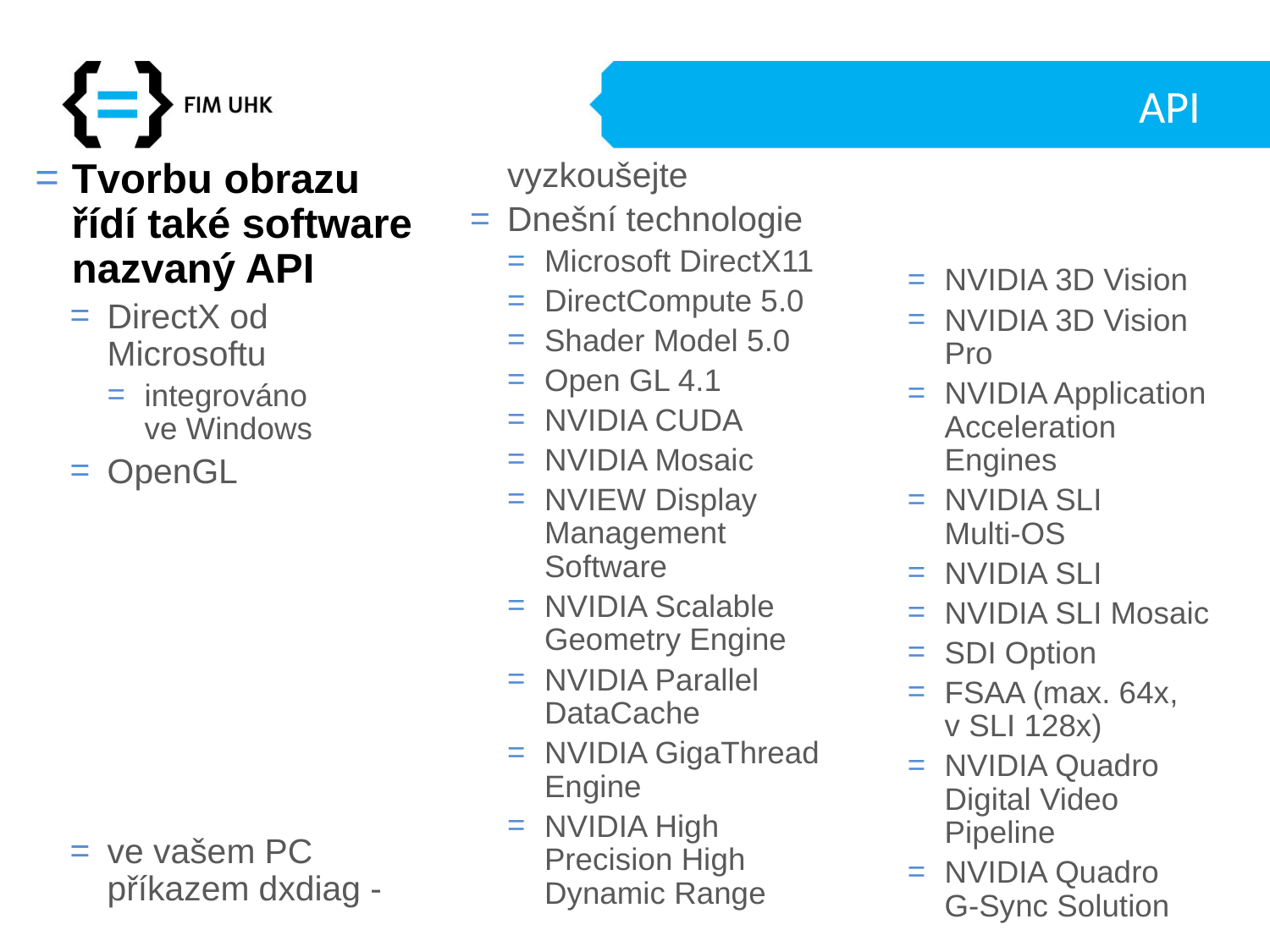

# API
Tvorbu obrazu řídí také software nazvaný API
DirectX od Microsoftu
integrováno
ve Windows
OpenGL
ve vašem PC příkazem dxdiag - vyzkoušejte
Dnešní technologie
Microsoft DirectX11
DirectCompute 5.0
Shader Model 5.0
Open GL 4.1
NVIDIA CUDA
NVIDIA Mosaic
NVIEW Display Management Software
NVIDIA Scalable Geometry Engine
NVIDIA Parallel DataCache
NVIDIA GigaThread Engine
NVIDIA High Precision High Dynamic Range

NVIDIA 3D Vision
NVIDIA 3D Vision Pro
NVIDIA Application Acceleration Engines
NVIDIA SLI
Multi-OS
NVIDIA SLI
NVIDIA SLI Mosaic
SDI Option
FSAA (max. 64x,
v SLI 128x)
NVIDIA Quadro Digital Video Pipeline
NVIDIA Quadro
G-Sync Solution